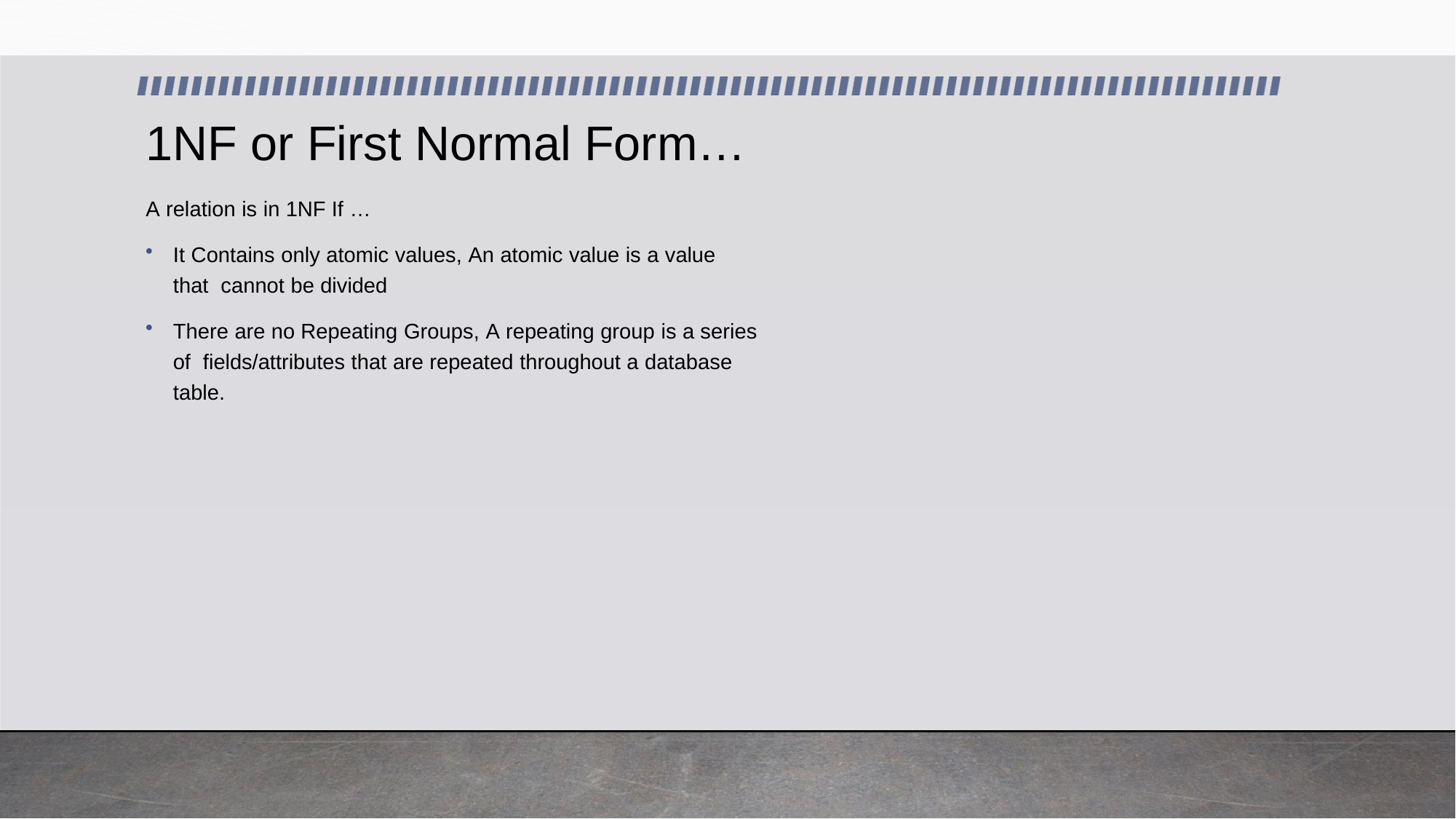

# 1NF or First Normal Form…
A relation is in 1NF If …
It Contains only atomic values, An atomic value is a value that  cannot be divided
There are no Repeating Groups, A repeating group is a series of  fields/attributes that are repeated throughout a database table.